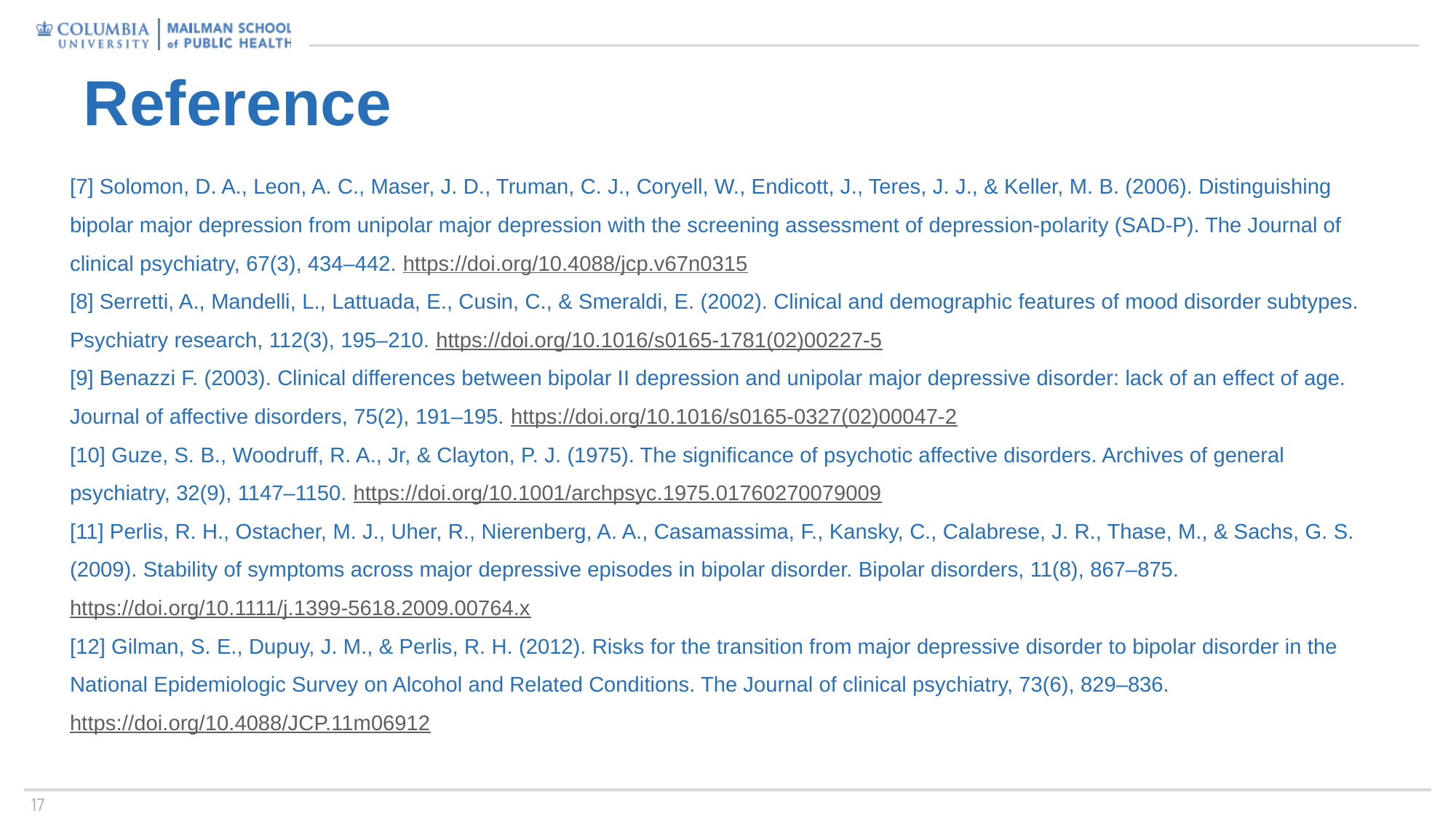

# Reference
[7] Solomon, D. A., Leon, A. C., Maser, J. D., Truman, C. J., Coryell, W., Endicott, J., Teres, J. J., & Keller, M. B. (2006). Distinguishing bipolar major depression from unipolar major depression with the screening assessment of depression-polarity (SAD-P). The Journal of clinical psychiatry, 67(3), 434–442. https://doi.org/10.4088/jcp.v67n0315
[8] Serretti, A., Mandelli, L., Lattuada, E., Cusin, C., & Smeraldi, E. (2002). Clinical and demographic features of mood disorder subtypes. Psychiatry research, 112(3), 195–210. https://doi.org/10.1016/s0165-1781(02)00227-5
[9] Benazzi F. (2003). Clinical differences between bipolar II depression and unipolar major depressive disorder: lack of an effect of age. Journal of affective disorders, 75(2), 191–195. https://doi.org/10.1016/s0165-0327(02)00047-2
[10] Guze, S. B., Woodruff, R. A., Jr, & Clayton, P. J. (1975). The significance of psychotic affective disorders. Archives of general psychiatry, 32(9), 1147–1150. https://doi.org/10.1001/archpsyc.1975.01760270079009
[11] Perlis, R. H., Ostacher, M. J., Uher, R., Nierenberg, A. A., Casamassima, F., Kansky, C., Calabrese, J. R., Thase, M., & Sachs, G. S. (2009). Stability of symptoms across major depressive episodes in bipolar disorder. Bipolar disorders, 11(8), 867–875. https://doi.org/10.1111/j.1399-5618.2009.00764.x
[12] Gilman, S. E., Dupuy, J. M., & Perlis, R. H. (2012). Risks for the transition from major depressive disorder to bipolar disorder in the National Epidemiologic Survey on Alcohol and Related Conditions. The Journal of clinical psychiatry, 73(6), 829–836. https://doi.org/10.4088/JCP.11m06912